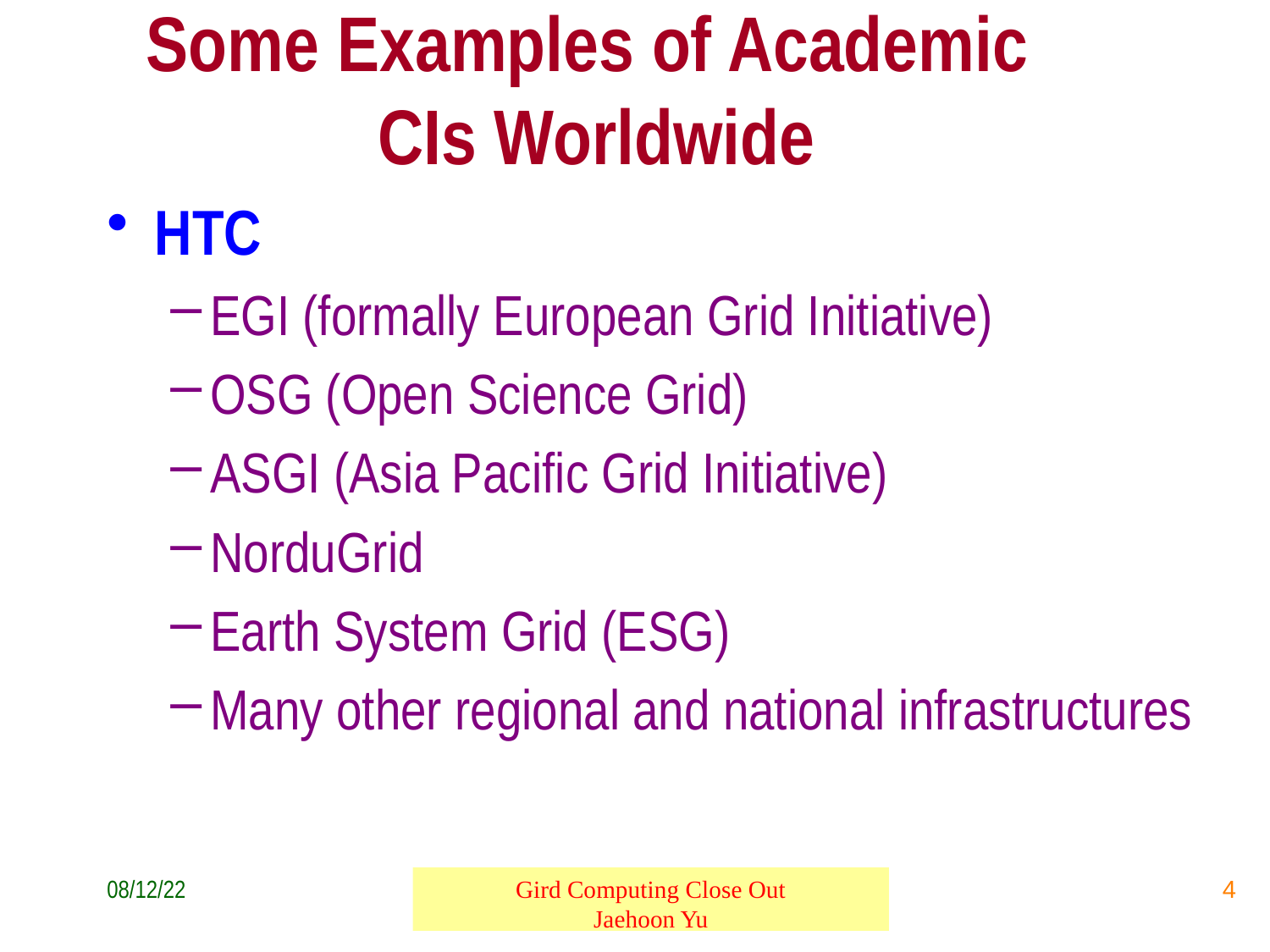

# Some Examples of Academic CIs Worldwide
HTC
EGI (formally European Grid Initiative)
OSG (Open Science Grid)
ASGI (Asia Pacific Grid Initiative)
NorduGrid
Earth System Grid (ESG)
Many other regional and national infrastructures
08/12/22
Gird Computing Close Out
Jaehoon Yu
4